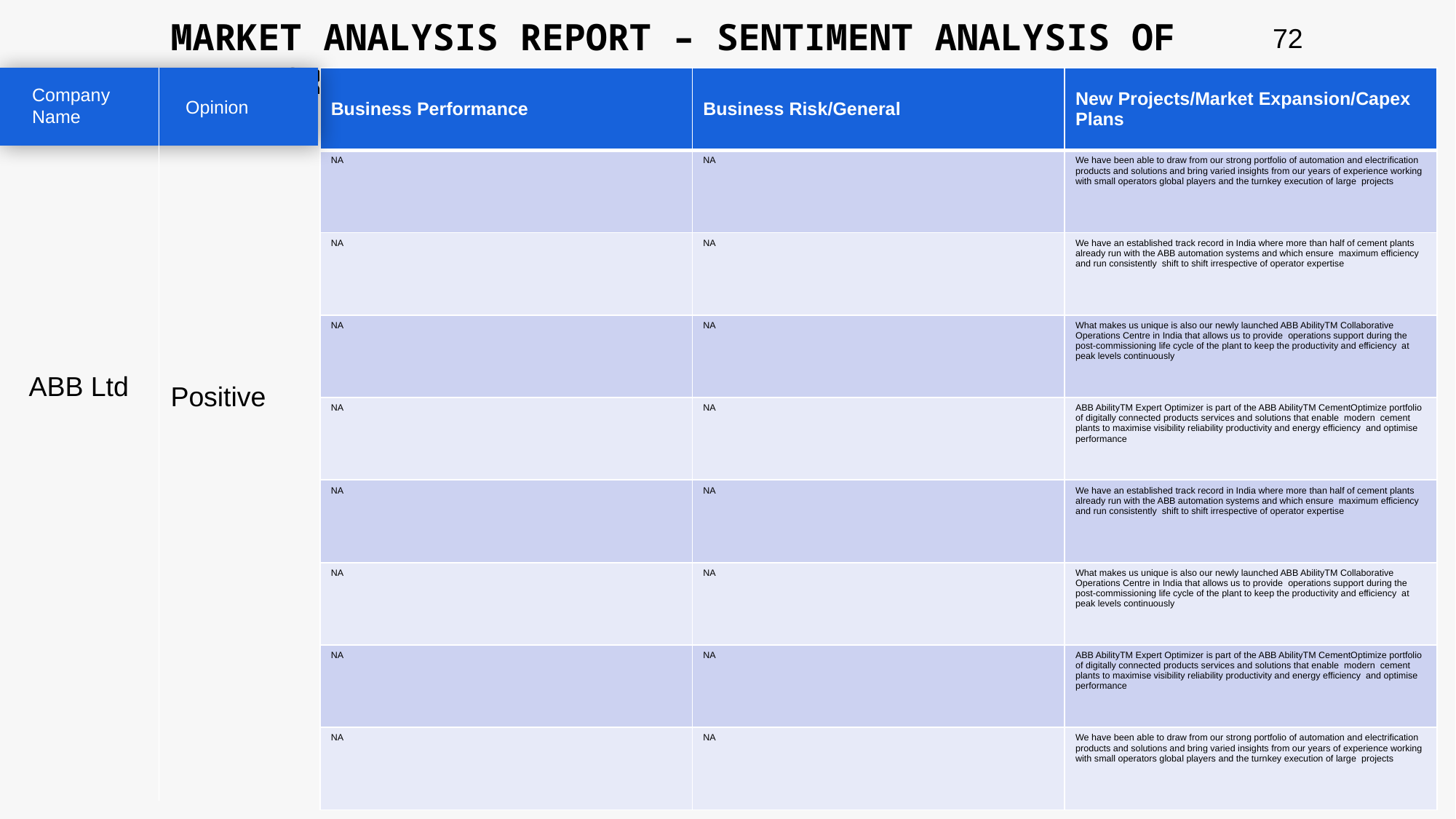

MARKET ANALYSIS REPORT – SENTIMENT ANALYSIS OF PEER GROUP
72

| Business Performance | Business Risk/General | New Projects/Market Expansion/Capex Plans |
| --- | --- | --- |
| NA | NA | We have been able to draw from our strong portfolio of automation and electrification products and solutions and bring varied insights from our years of experience working with small operators global players and the turnkey execution of large projects |
| NA | NA | We have an established track record in India where more than half of cement plants already run with the ABB automation systems and which ensure maximum efficiency and run consistently shift to shift irrespective of operator expertise |
| NA | NA | What makes us unique is also our newly launched ABB AbilityTM Collaborative Operations Centre in India that allows us to provide operations support during the post-commissioning life cycle of the plant to keep the productivity and efficiency at peak levels continuously |
| NA | NA | ABB AbilityTM Expert Optimizer is part of the ABB AbilityTM CementOptimize portfolio of digitally connected products services and solutions that enable modern cement plants to maximise visibility reliability productivity and energy efficiency and optimise performance |
| NA | NA | We have an established track record in India where more than half of cement plants already run with the ABB automation systems and which ensure maximum efficiency and run consistently shift to shift irrespective of operator expertise |
| NA | NA | What makes us unique is also our newly launched ABB AbilityTM Collaborative Operations Centre in India that allows us to provide operations support during the post-commissioning life cycle of the plant to keep the productivity and efficiency at peak levels continuously |
| NA | NA | ABB AbilityTM Expert Optimizer is part of the ABB AbilityTM CementOptimize portfolio of digitally connected products services and solutions that enable modern cement plants to maximise visibility reliability productivity and energy efficiency and optimise performance |
| NA | NA | We have been able to draw from our strong portfolio of automation and electrification products and solutions and bring varied insights from our years of experience working with small operators global players and the turnkey execution of large projects |
Company Name
Opinion
ABB Ltd
Positive